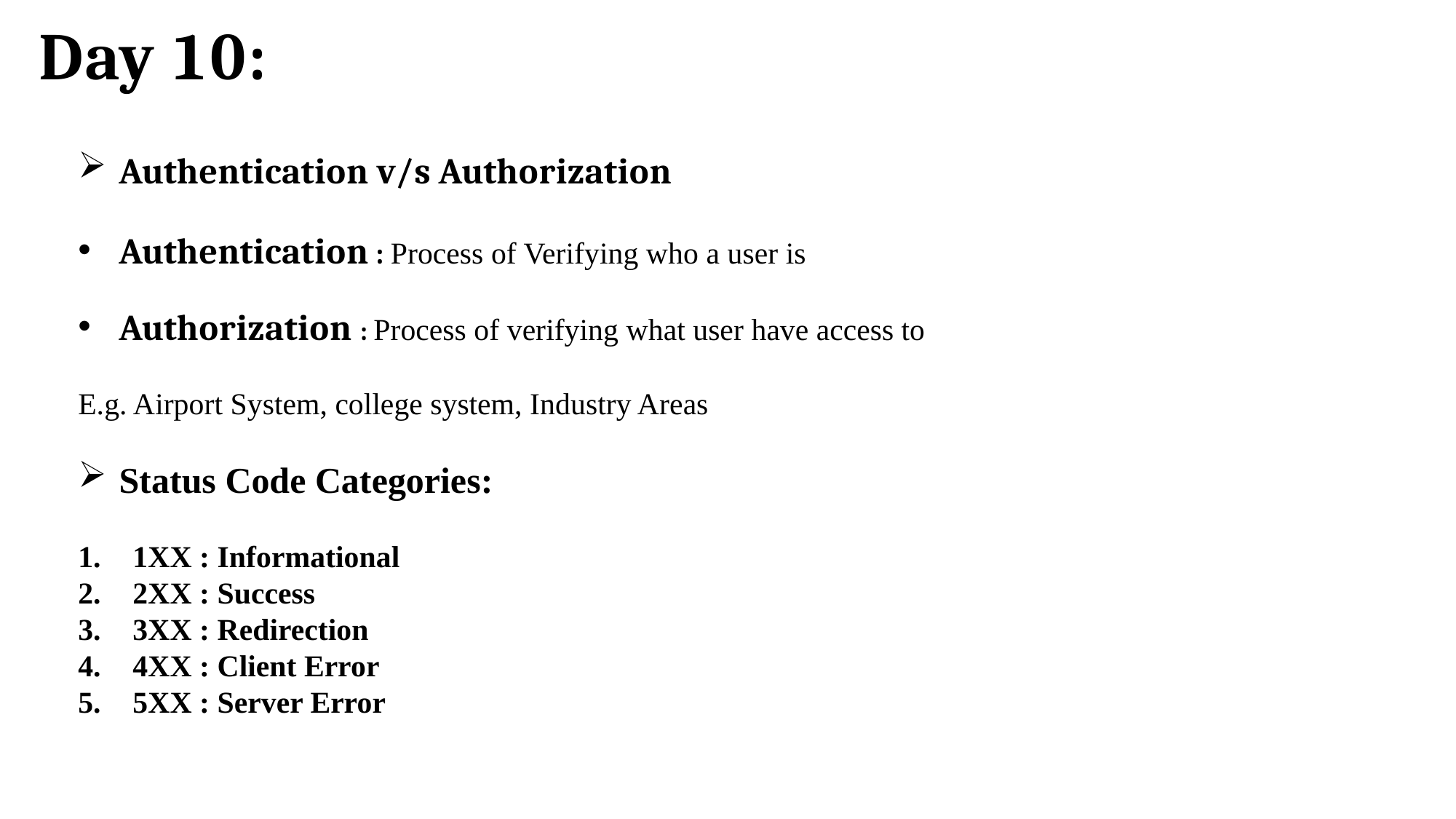

Day 10:

Authentication v/s Authorization

Authentication : Process of Verifying who a user is

Authorization : Process of verifying what user have access to

E.g. Airport System, college system, Industry Areas

Status Code Categories:

1XX : Informational
2XX : Success
3XX : Redirection
4XX : Client Error
5XX : Server Error